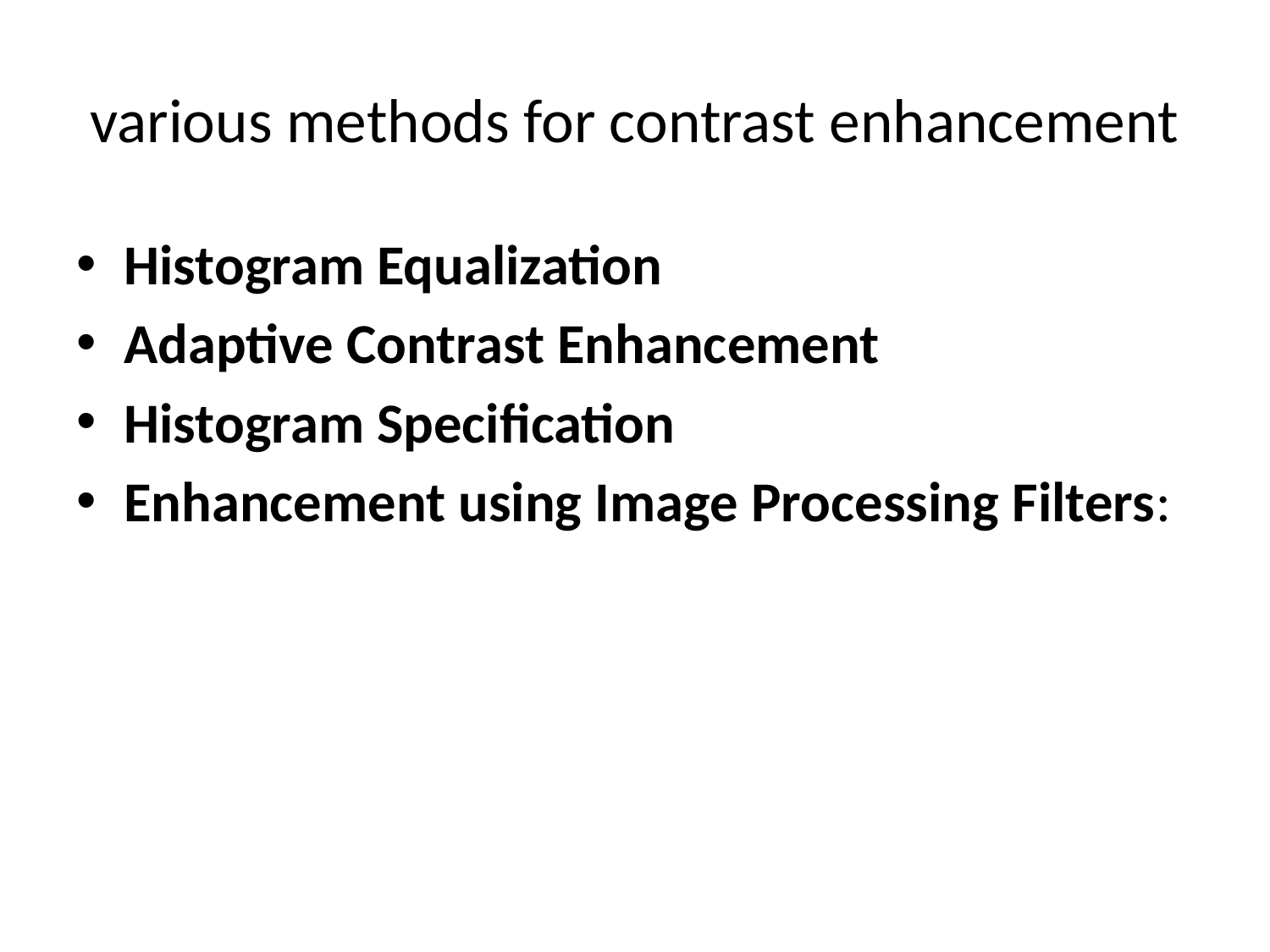

# various methods for contrast enhancement
Histogram Equalization
Adaptive Contrast Enhancement
Histogram Specification
Enhancement using Image Processing Filters: